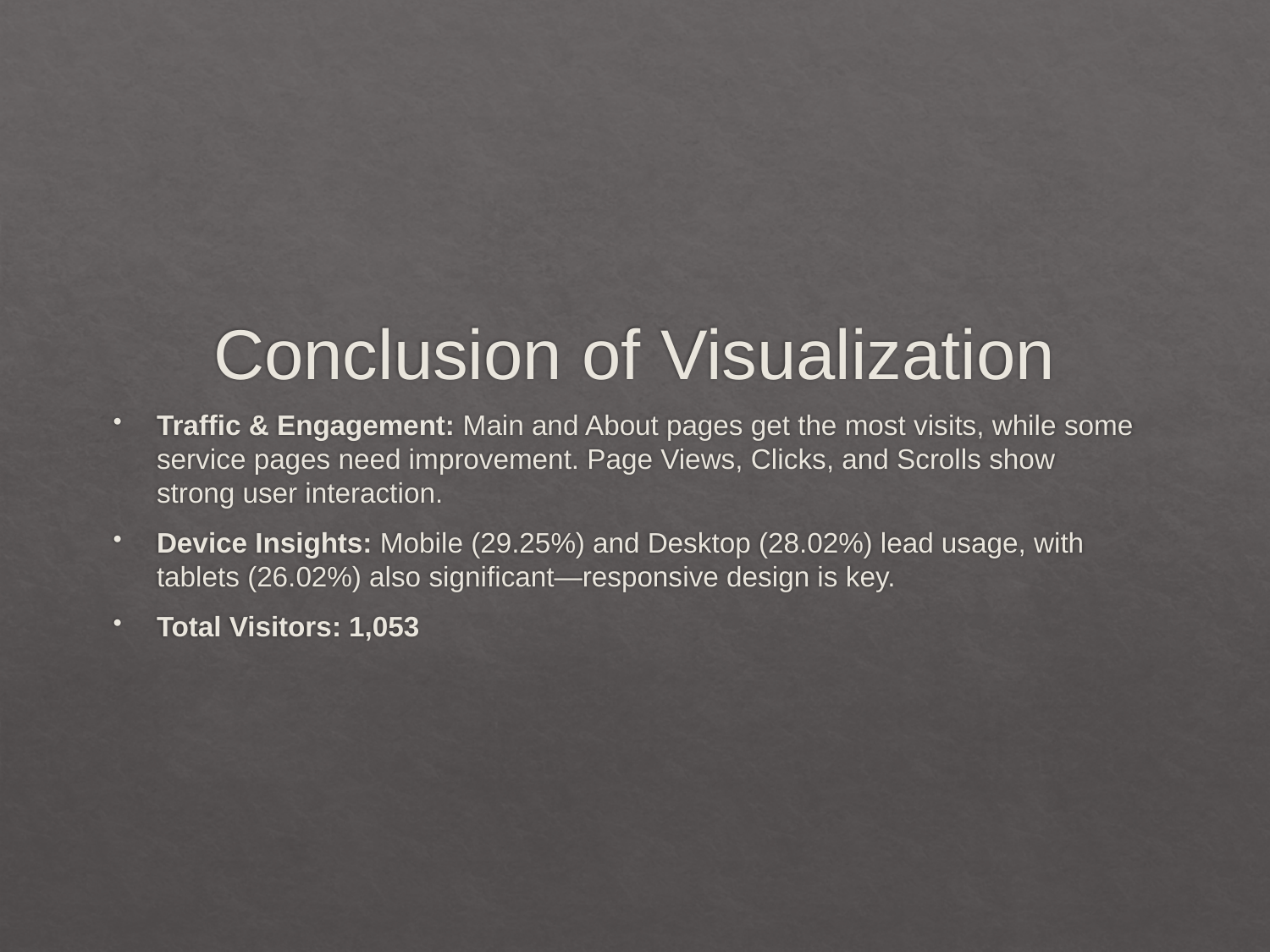

# Conclusion of Visualization
Traffic & Engagement: Main and About pages get the most visits, while some service pages need improvement. Page Views, Clicks, and Scrolls show strong user interaction.
Device Insights: Mobile (29.25%) and Desktop (28.02%) lead usage, with tablets (26.02%) also significant—responsive design is key.
Total Visitors: 1,053